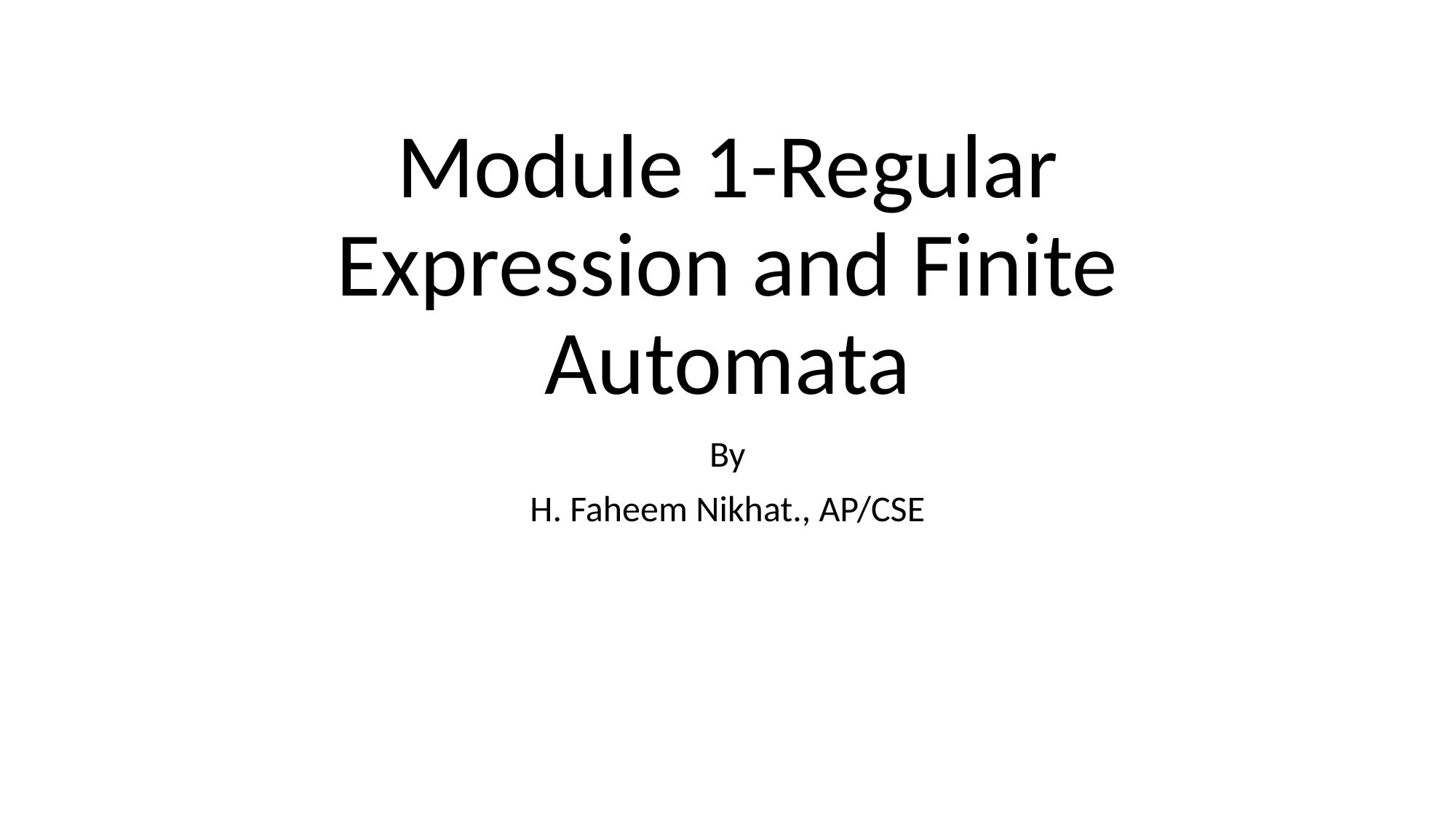

# Module 1-Regular Expression and Finite Automata
By
H. Faheem Nikhat., AP/CSE